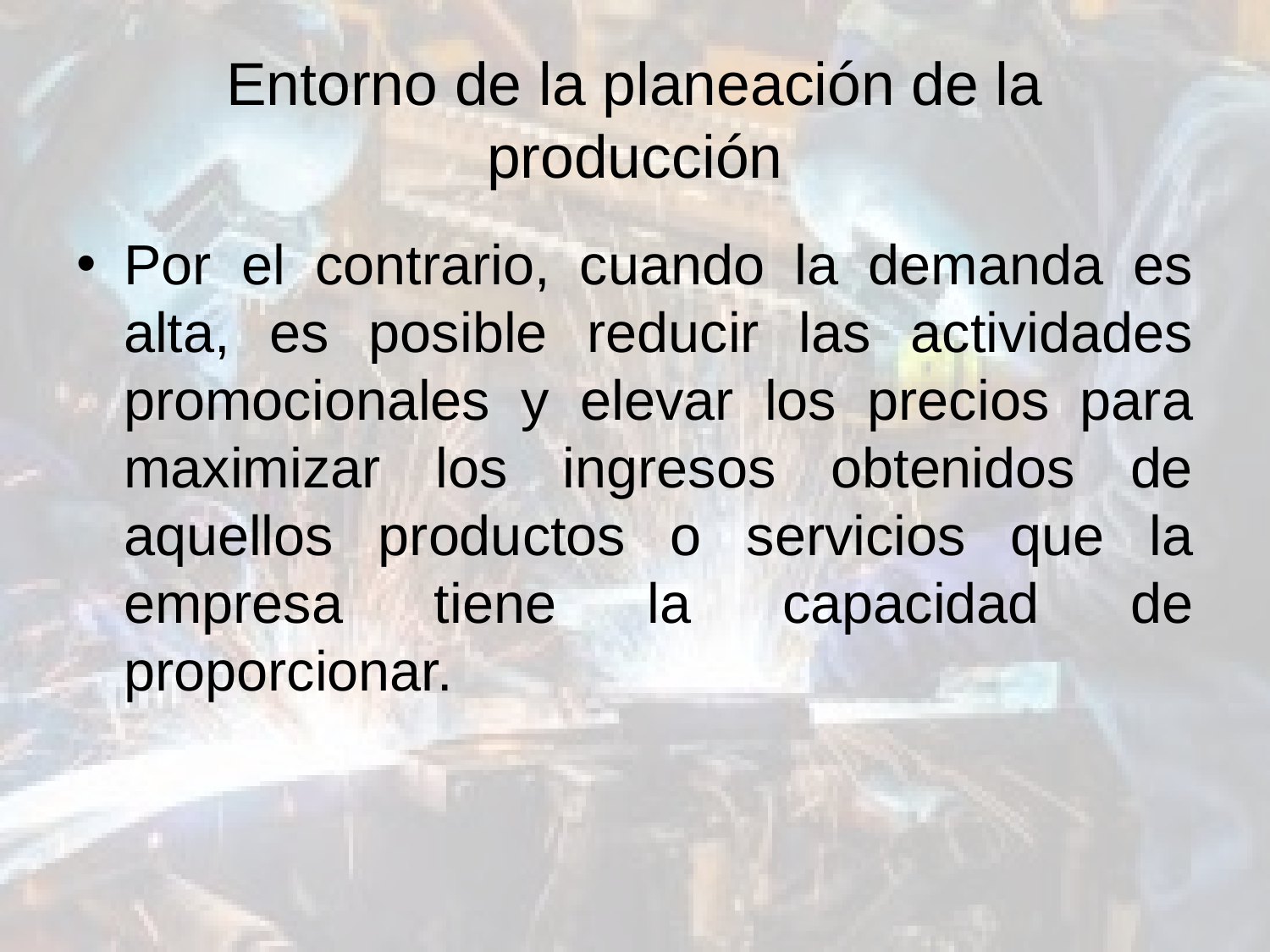

# Entorno de la planeación de la producción
Por el contrario, cuando la demanda es alta, es posible reducir las actividades promocionales y elevar los precios para maximizar los ingresos obtenidos de aquellos productos o servicios que la empresa tiene la capacidad de proporcionar.